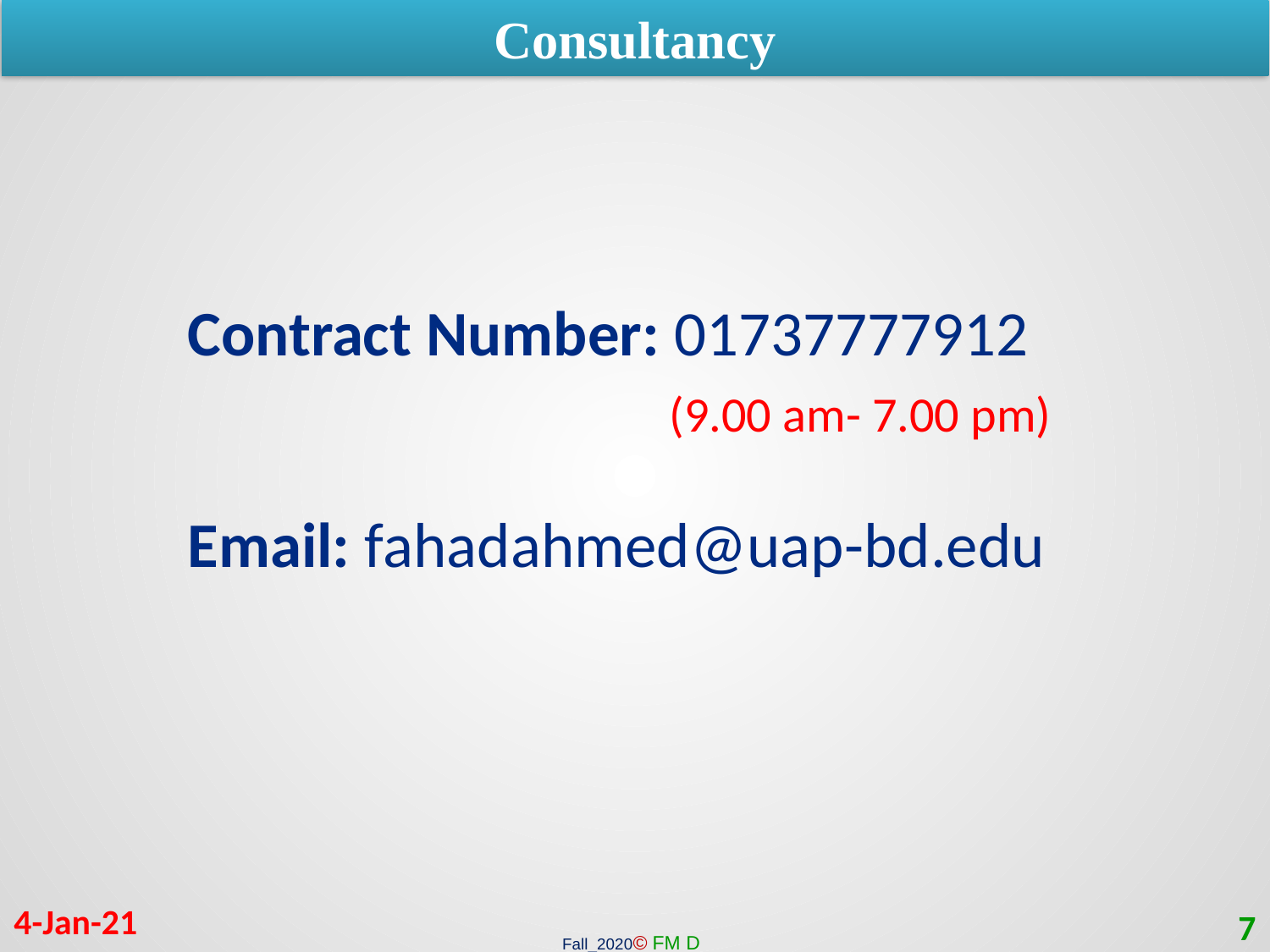

Consultancy

Contract Number: 01737777912
			       (9.00 am- 7.00 pm)

Email: fahadahmed@uap-bd.edu

4-Jan-21
7